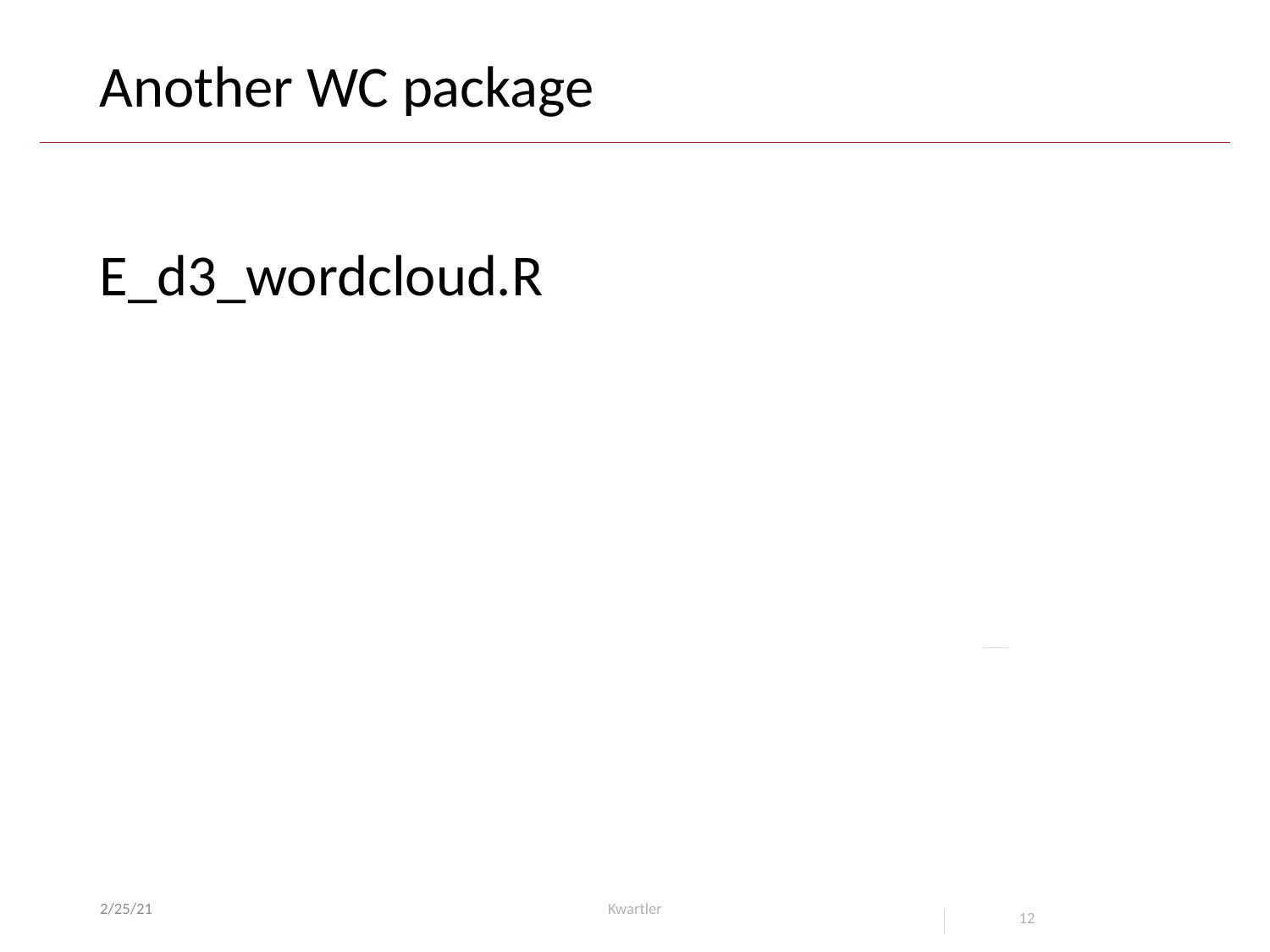

# Another WC package
E_d3_wordcloud.R
2/25/21
Kwartler
12